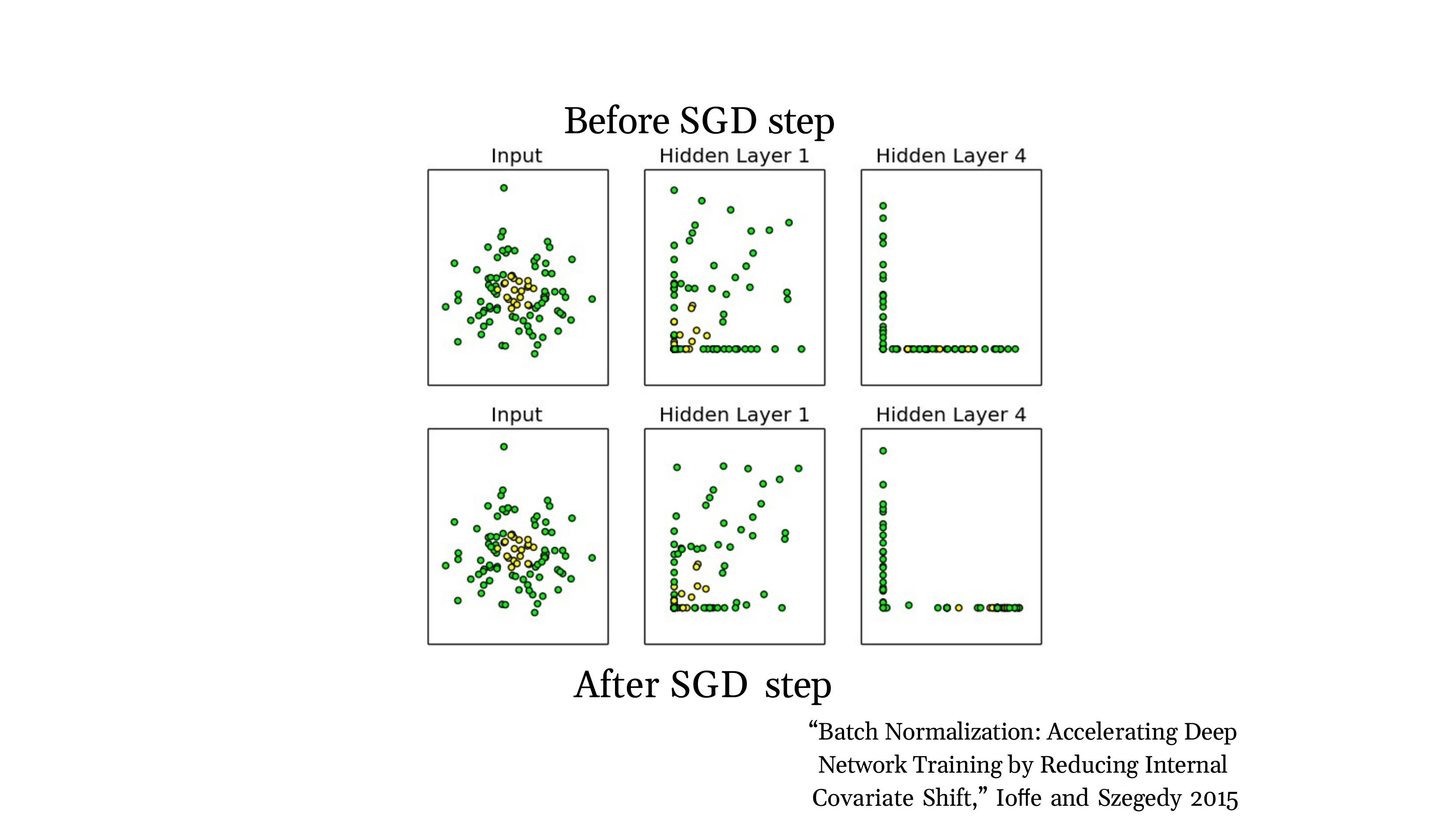

# Before SGD step

After SGD step
“Batch Normalization: Accelerating Deep  Network Training by Reducing Internal  Covariate Shift,” Ioﬀe and Szegedy 2015